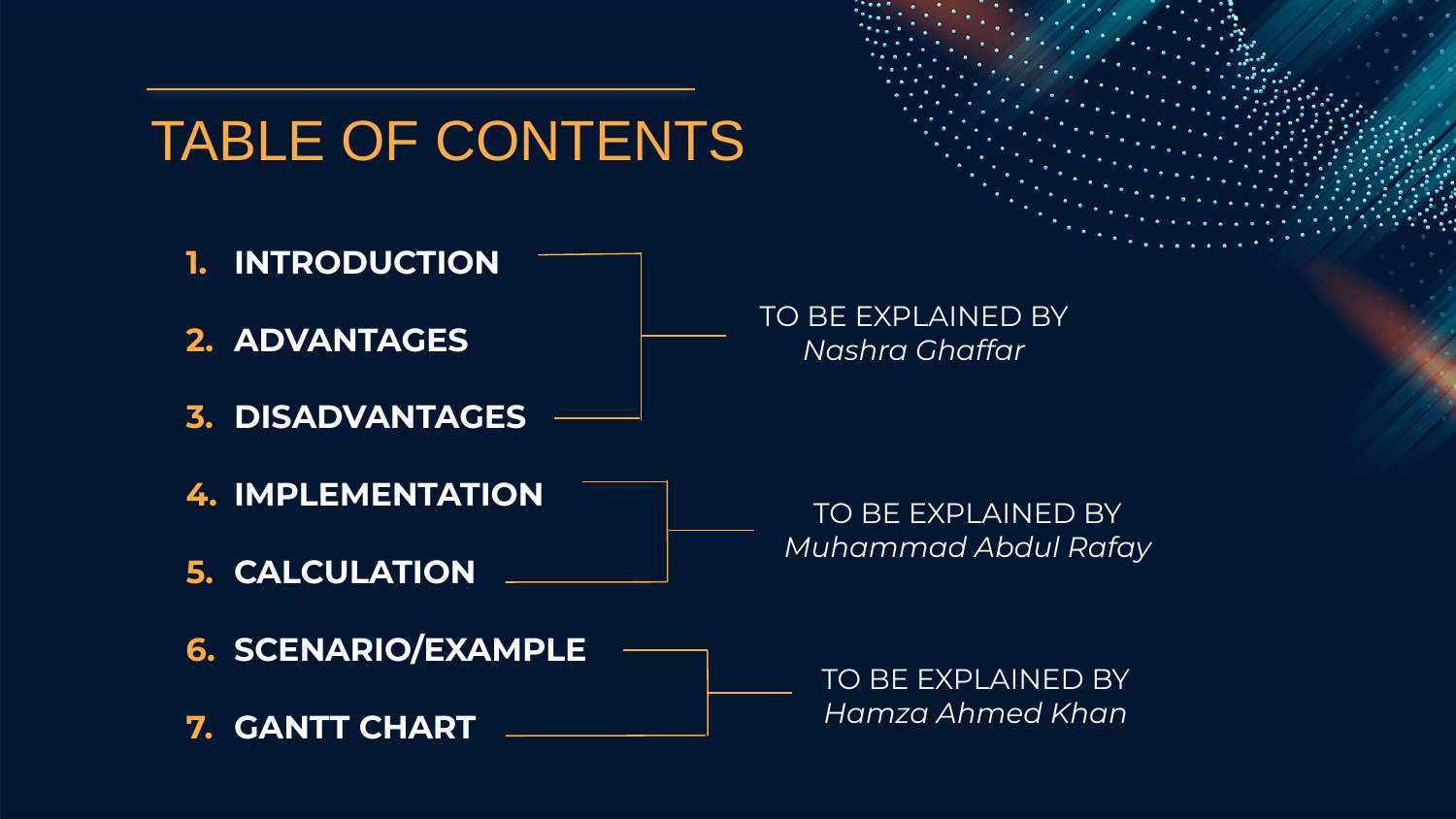

# TABLE OF CONTENTS

INTRODUCTION

ADVANTAGES

DISADVANTAGES

IMPLEMENTATION

CALCULATION

SCENARIO/EXAMPLE

GANTT CHART

TO BE EXPLAINED BY
Nashra Ghaffar

TO BE EXPLAINED BY
Muhammad Abdul Rafay
TO BE EXPLAINED BY
Hamza Ahmed Khan